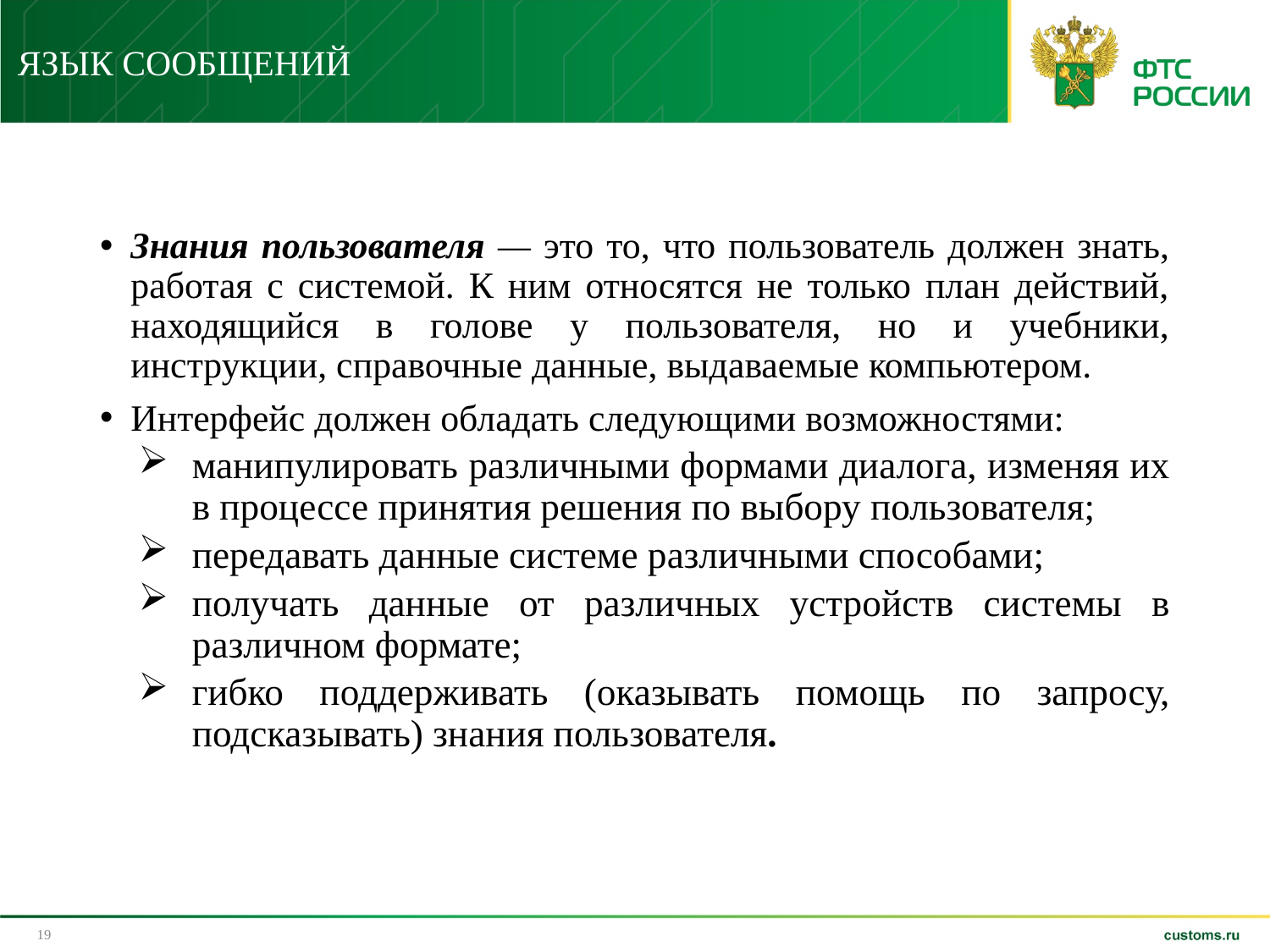

# ЯЗЫК СООБЩЕНИЙ
Знания пользователя — это то, что пользователь должен знать, работая с системой. К ним относятся не только план действий, находящийся в голове у пользователя, но и учебники, инструкции, справочные данные, выдаваемые компьютером.
Интерфейс должен обладать следующими возможностями:
манипулировать различными формами диалога, изменяя их в процессе принятия решения по выбору пользователя;
передавать данные системе различными способами;
получать данные от различных устройств системы в различном формате;
гибко поддерживать (оказывать помощь по запросу, подсказывать) знания пользователя.

19